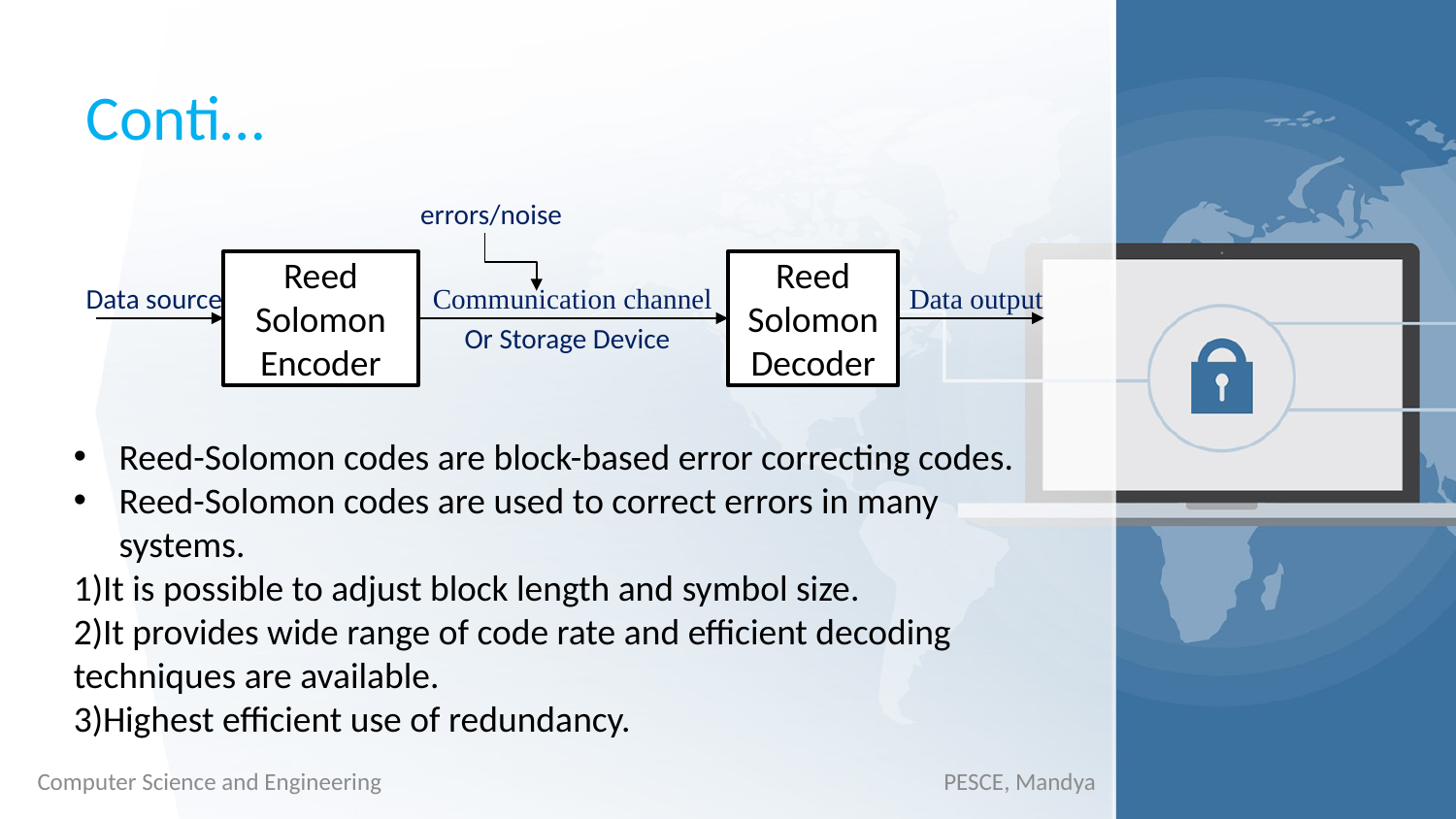

# Conti…
                          errors/noise

Data source Or Storage Devic  Communication channel                            Data output
                                                            Or Storage Device

Reed Solomon Encoder
Reed Solomon Decoder
Reed-Solomon codes are block-based error correcting codes.
Reed-Solomon codes are used to correct errors in many systems.
1)It is possible to adjust block length and symbol size.
2)It provides wide range of code rate and efficient decoding       techniques are available.
3)Highest efficient use of redundancy.

Computer Science and Engineering
PESCE, Mandya